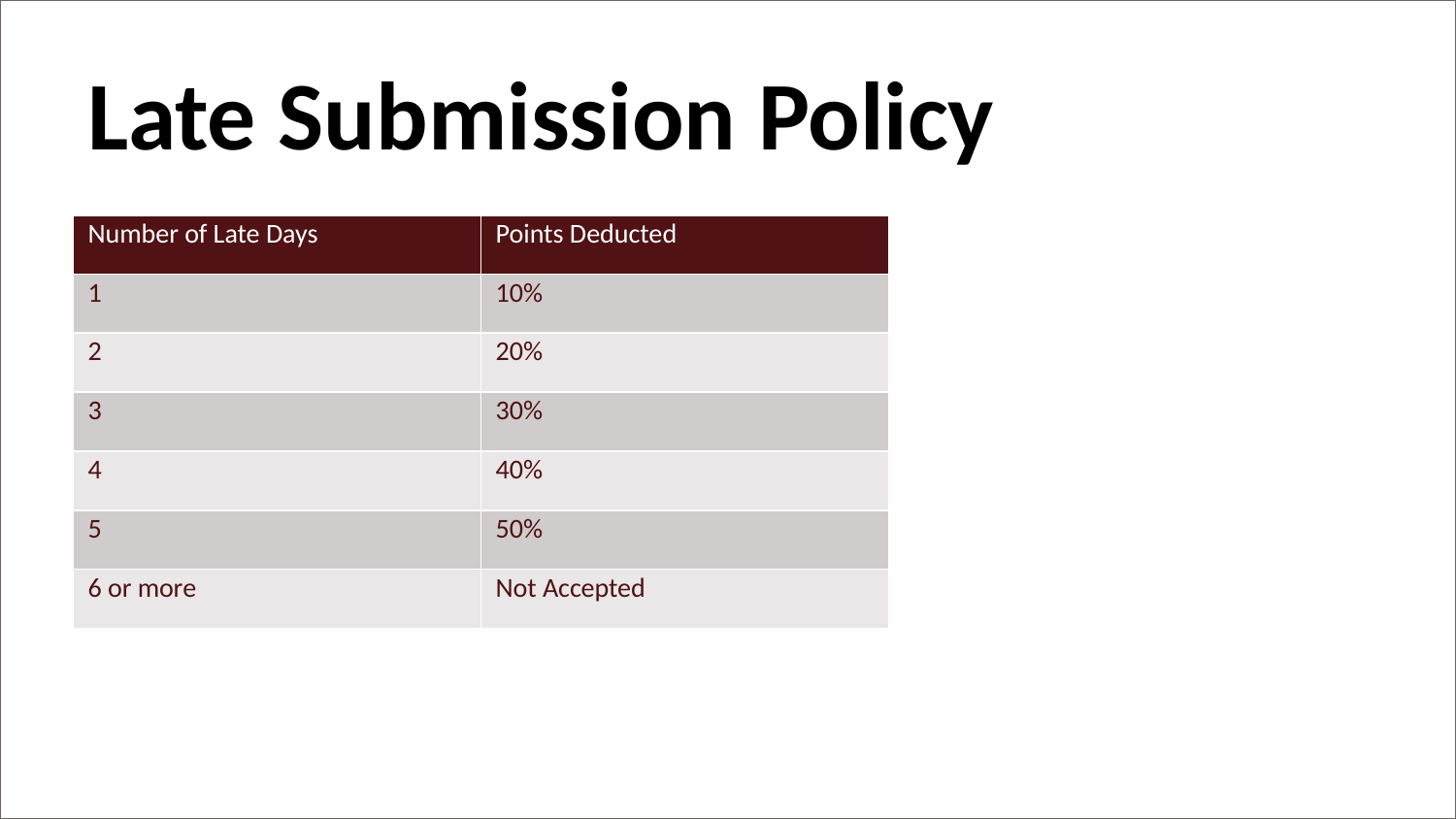

Late Submission Policy
| Number of Late Days | Points Deducted |
| --- | --- |
| 1 | 10% |
| 2 | 20% |
| 3 | 30% |
| 4 | 40% |
| 5 | 50% |
| 6 or more | Not Accepted |